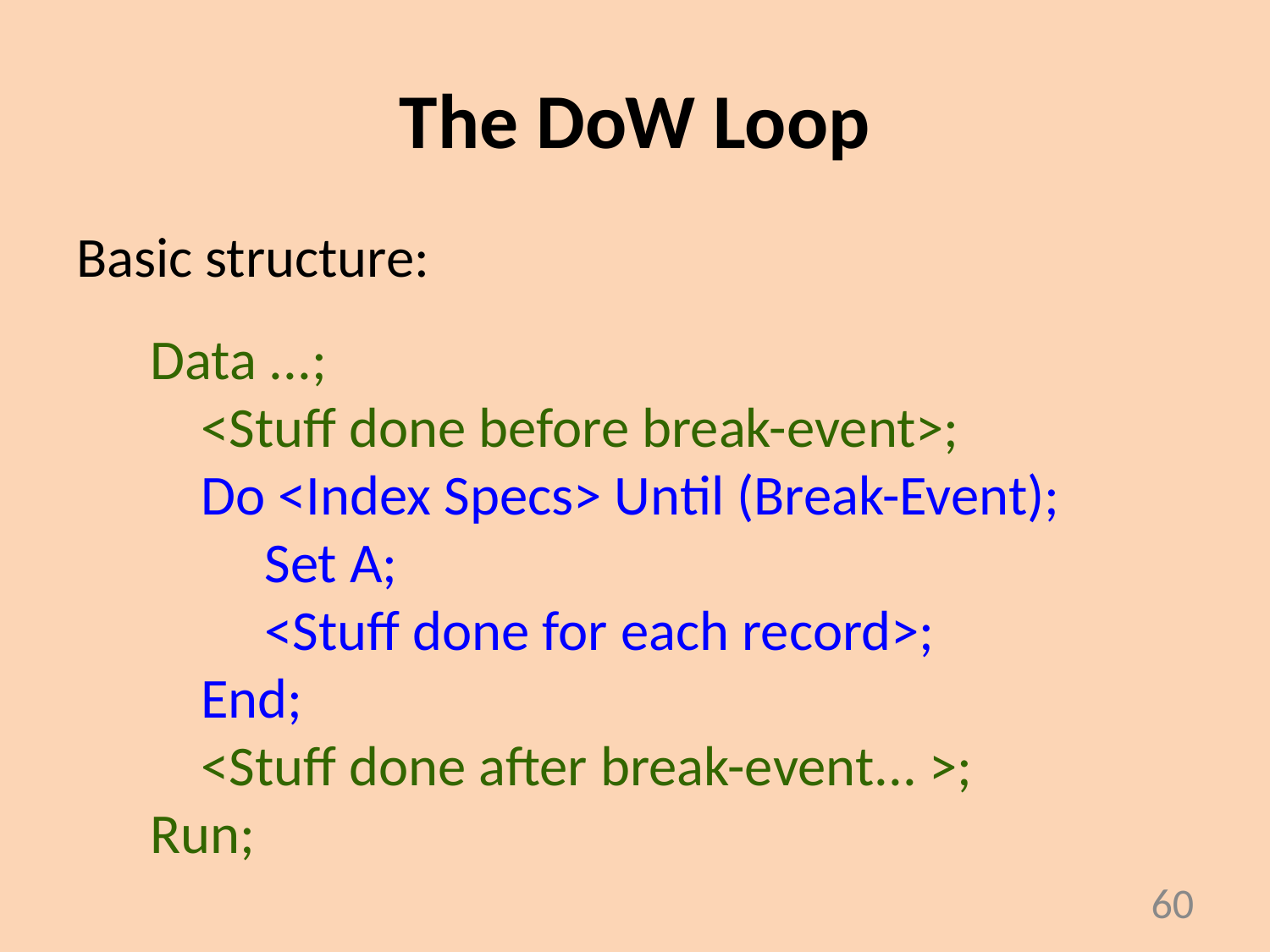

The DoW Loop
Basic structure:
Data ...;
    <Stuff done before break-event>;
    Do <Index Specs> Until (Break-Event);
         Set A;
         <Stuff done for each record>;
    End;
    <Stuff done after break-event... >;
Run;
60